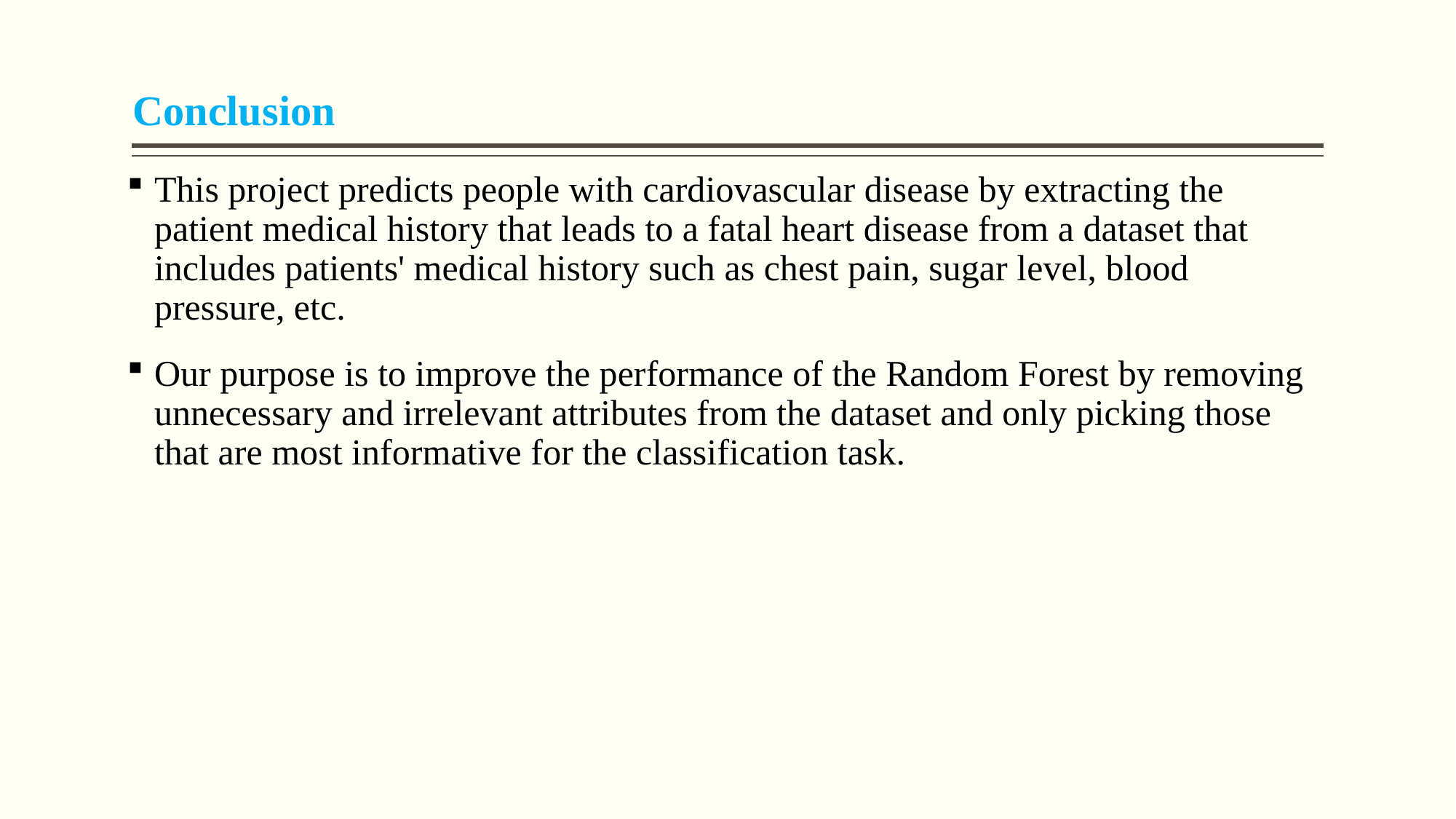

#
Conclusion
This project predicts people with cardiovascular disease by extracting the patient medical history that leads to a fatal heart disease from a dataset that includes patients' medical history such as chest pain, sugar level, blood pressure, etc.
Our purpose is to improve the performance of the Random Forest by removing unnecessary and irrelevant attributes from the dataset and only picking those that are most informative for the classification task.